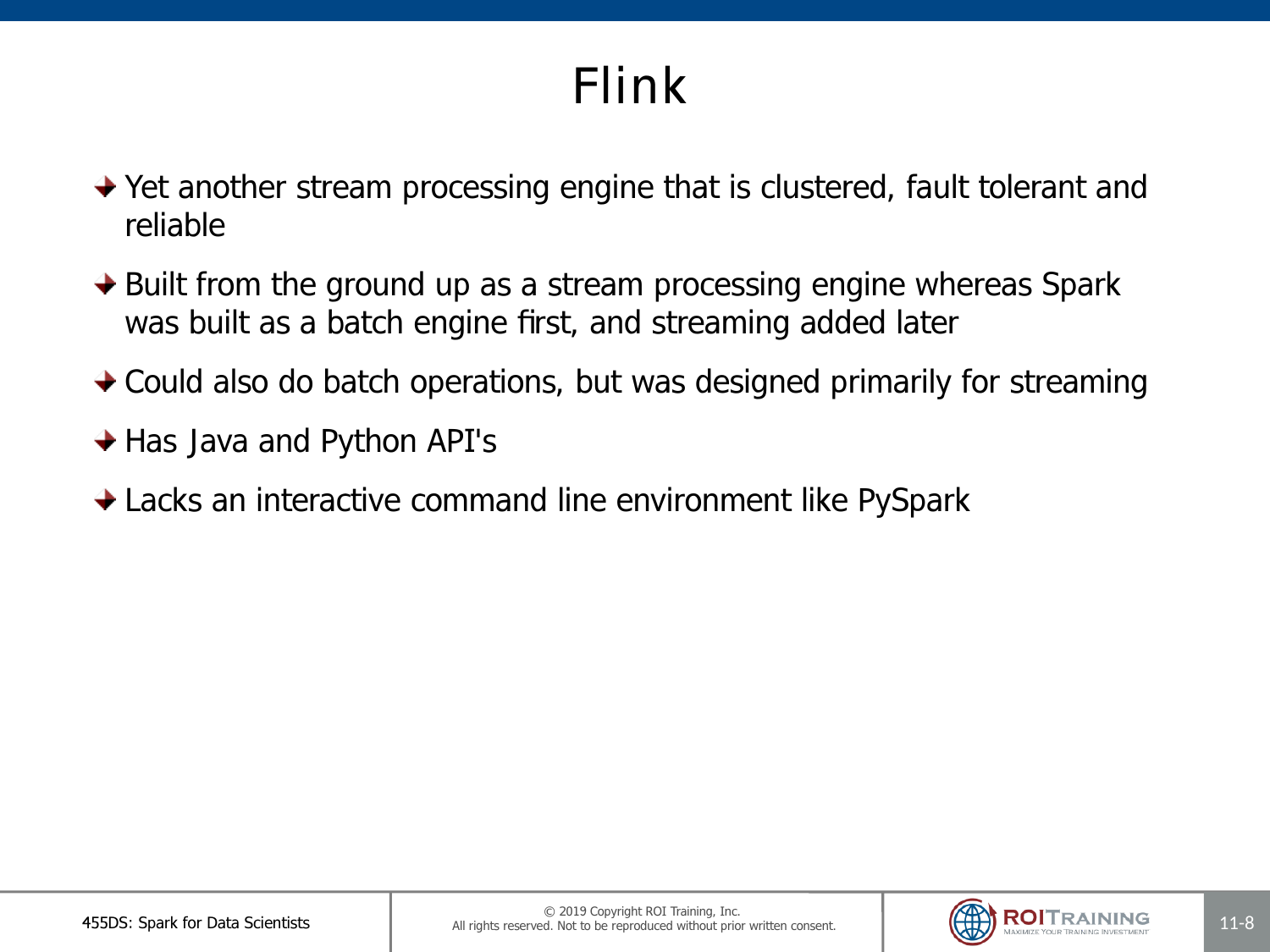

# Flink
Yet another stream processing engine that is clustered, fault tolerant and reliable
Built from the ground up as a stream processing engine whereas Spark was built as a batch engine first, and streaming added later
Could also do batch operations, but was designed primarily for streaming
Has Java and Python API's
Lacks an interactive command line environment like PySpark